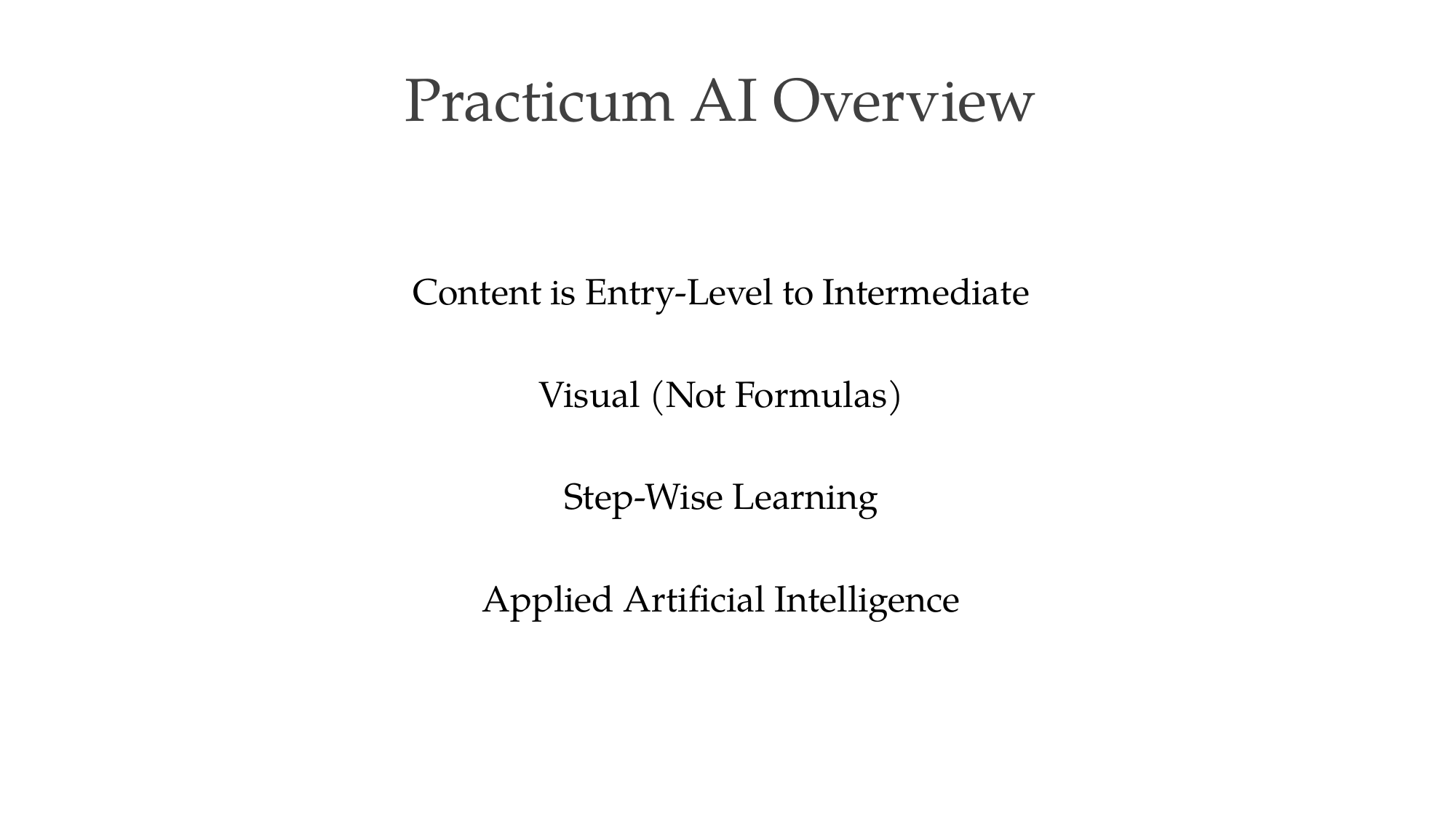

# Practicum AI Overview
Content is Entry-Level to Intermediate
Visual (Not Formulas)
Step-Wise Learning
Applied Artificial Intelligence